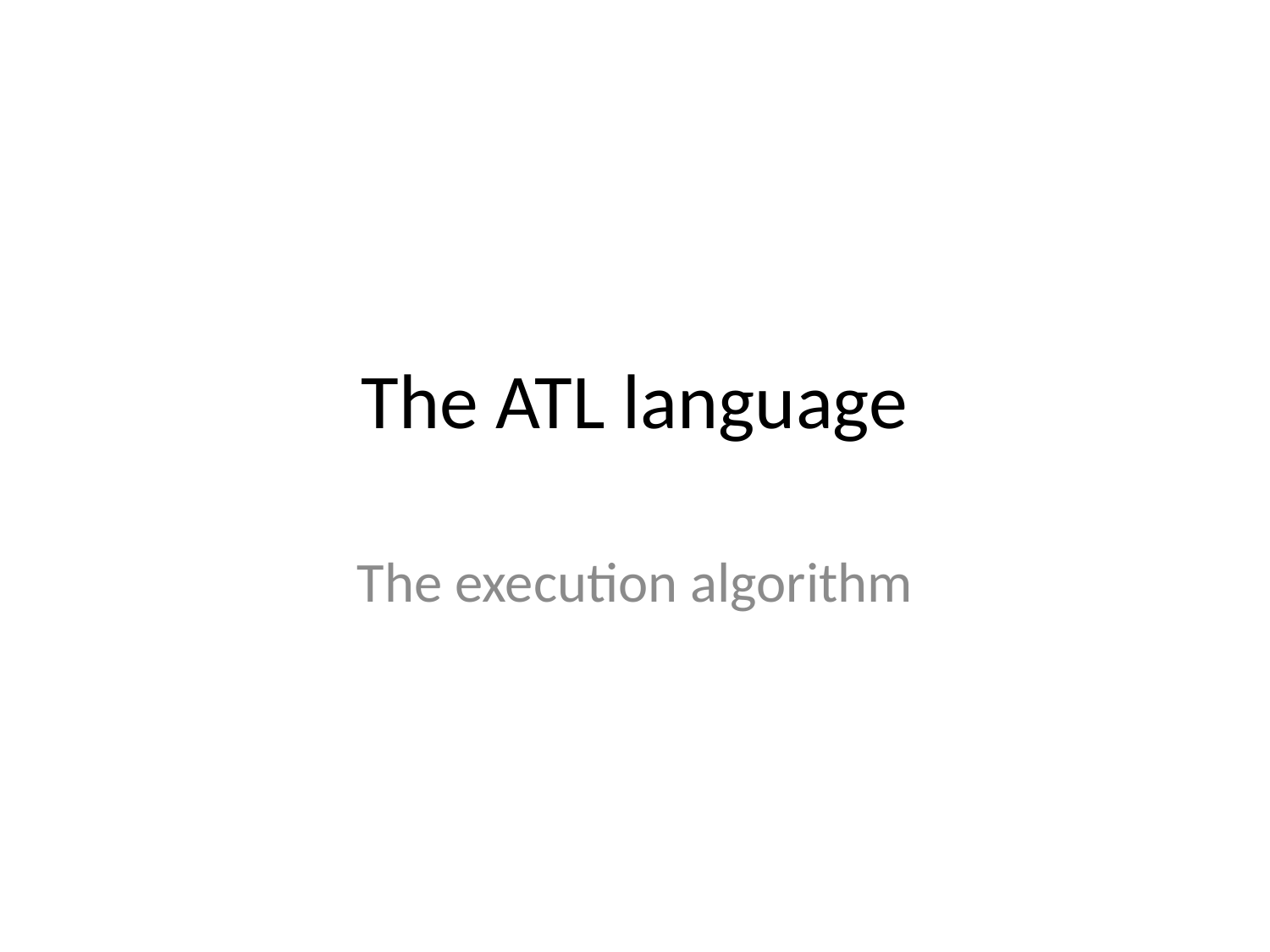

# The ATL language
The execution algorithm